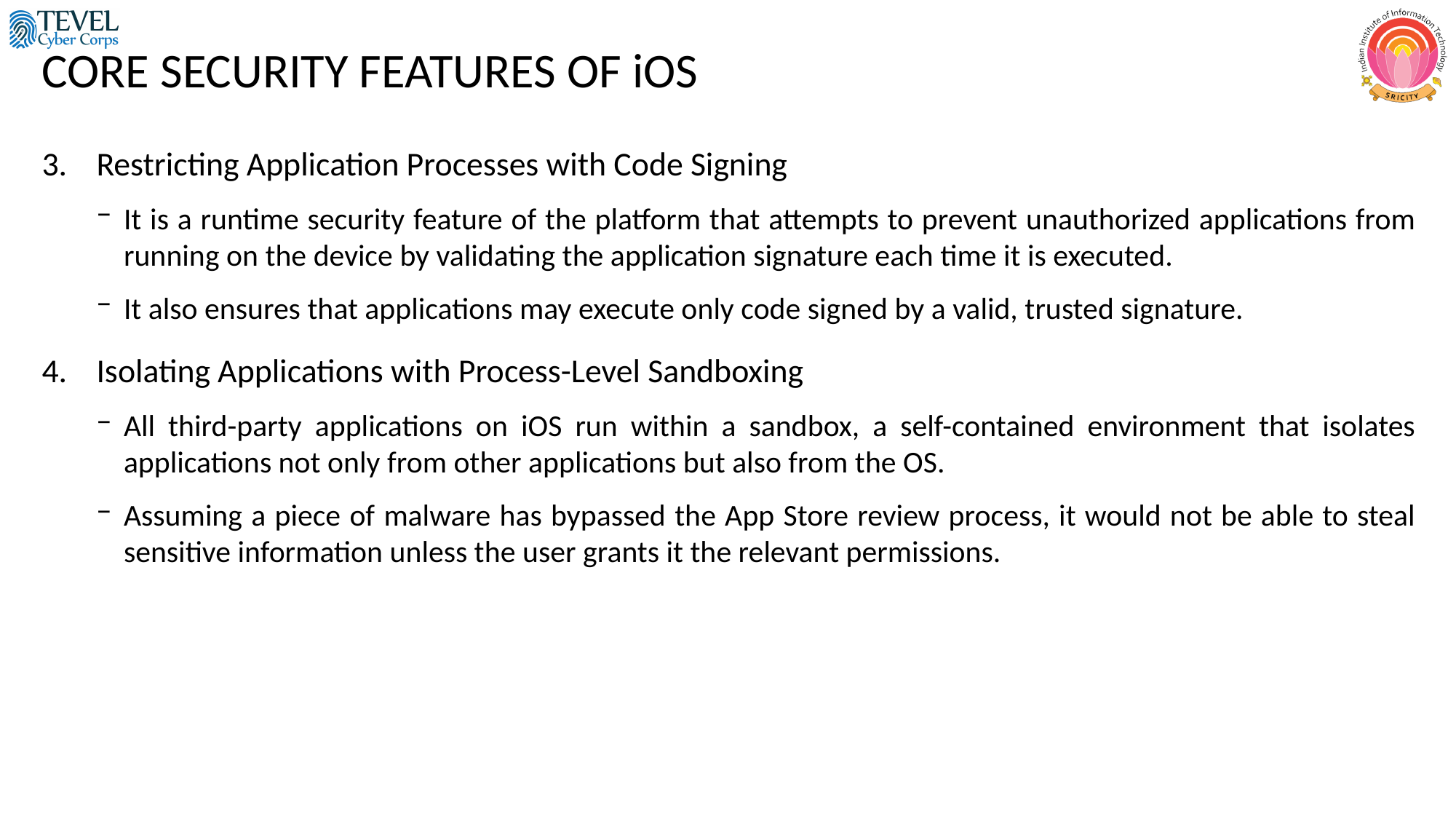

# CORE SECURITY FEATURES OF iOS
Restricting Application Processes with Code Signing
It is a runtime security feature of the platform that attempts to prevent unauthorized applications from running on the device by validating the application signature each time it is executed.
It also ensures that applications may execute only code signed by a valid, trusted signature.
Isolating Applications with Process-Level Sandboxing
All third-party applications on iOS run within a sandbox, a self-contained environment that isolates applications not only from other applications but also from the OS.
Assuming a piece of malware has bypassed the App Store review process, it would not be able to steal sensitive information unless the user grants it the relevant permissions.